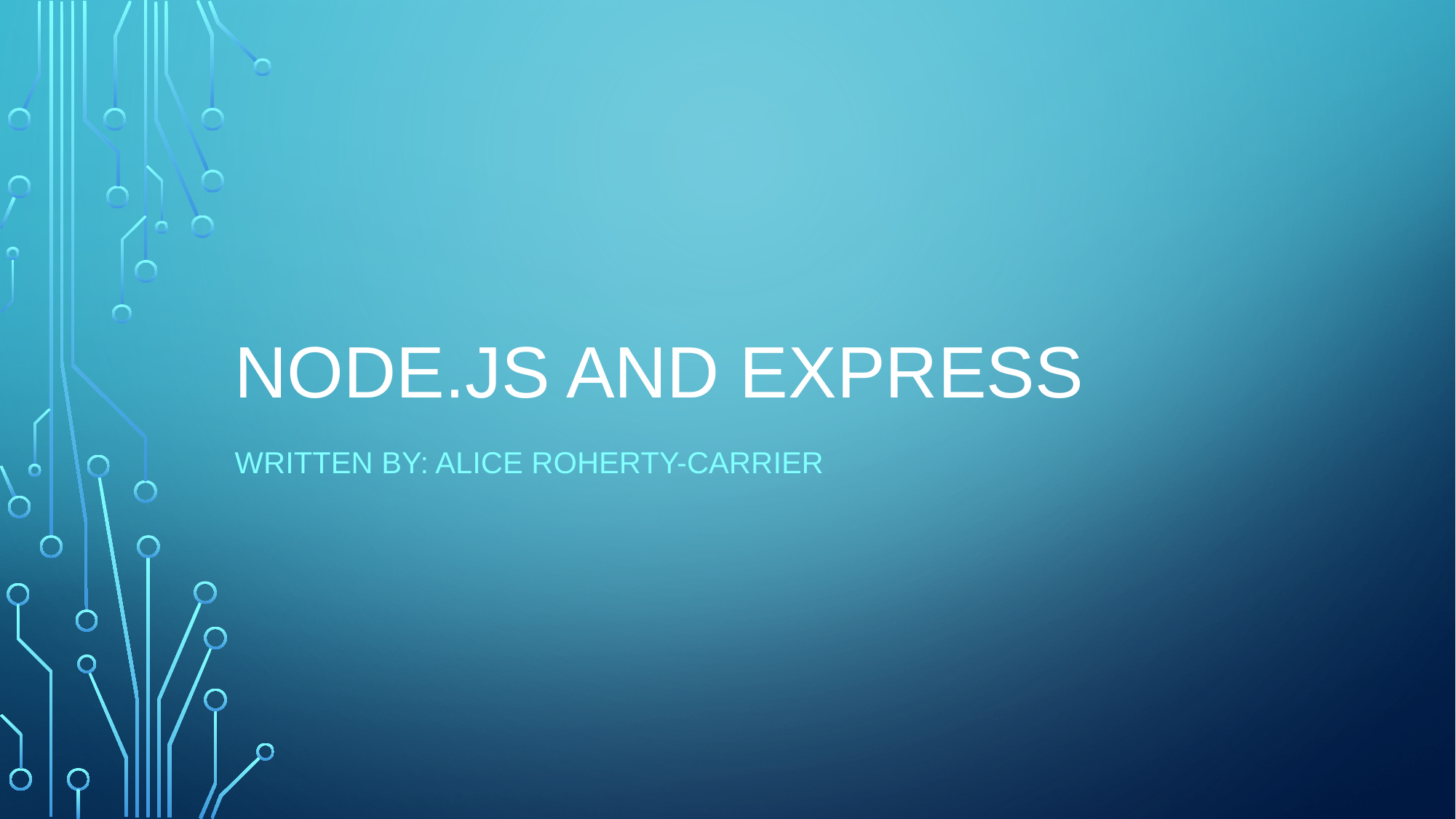

# Node.js and Express
Written by: Alice Roherty-Carrier